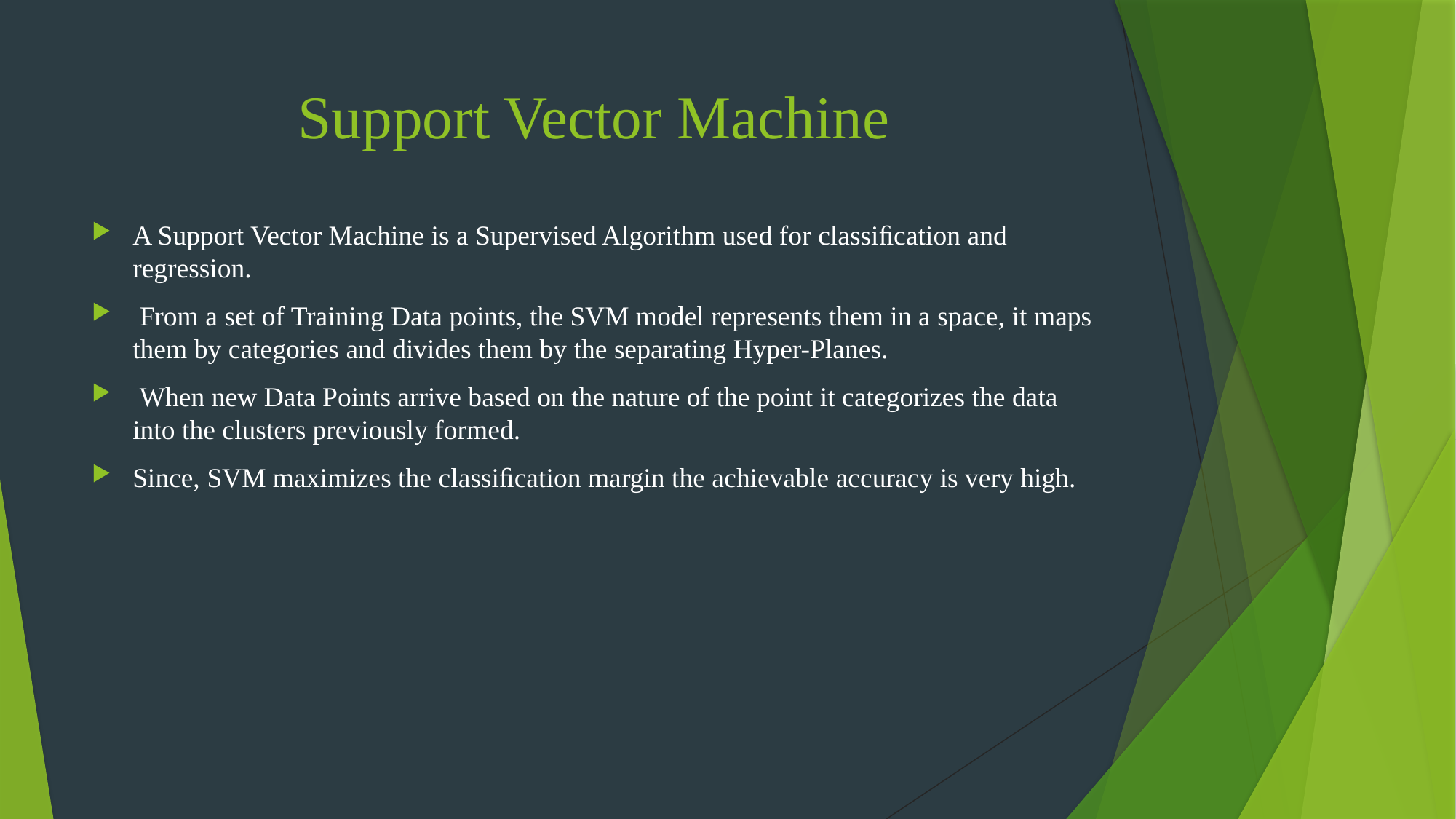

# Support Vector Machine
A Support Vector Machine is a Supervised Algorithm used for classiﬁcation and regression.
 From a set of Training Data points, the SVM model represents them in a space, it maps them by categories and divides them by the separating Hyper-Planes.
 When new Data Points arrive based on the nature of the point it categorizes the data into the clusters previously formed.
Since, SVM maximizes the classiﬁcation margin the achievable accuracy is very high.